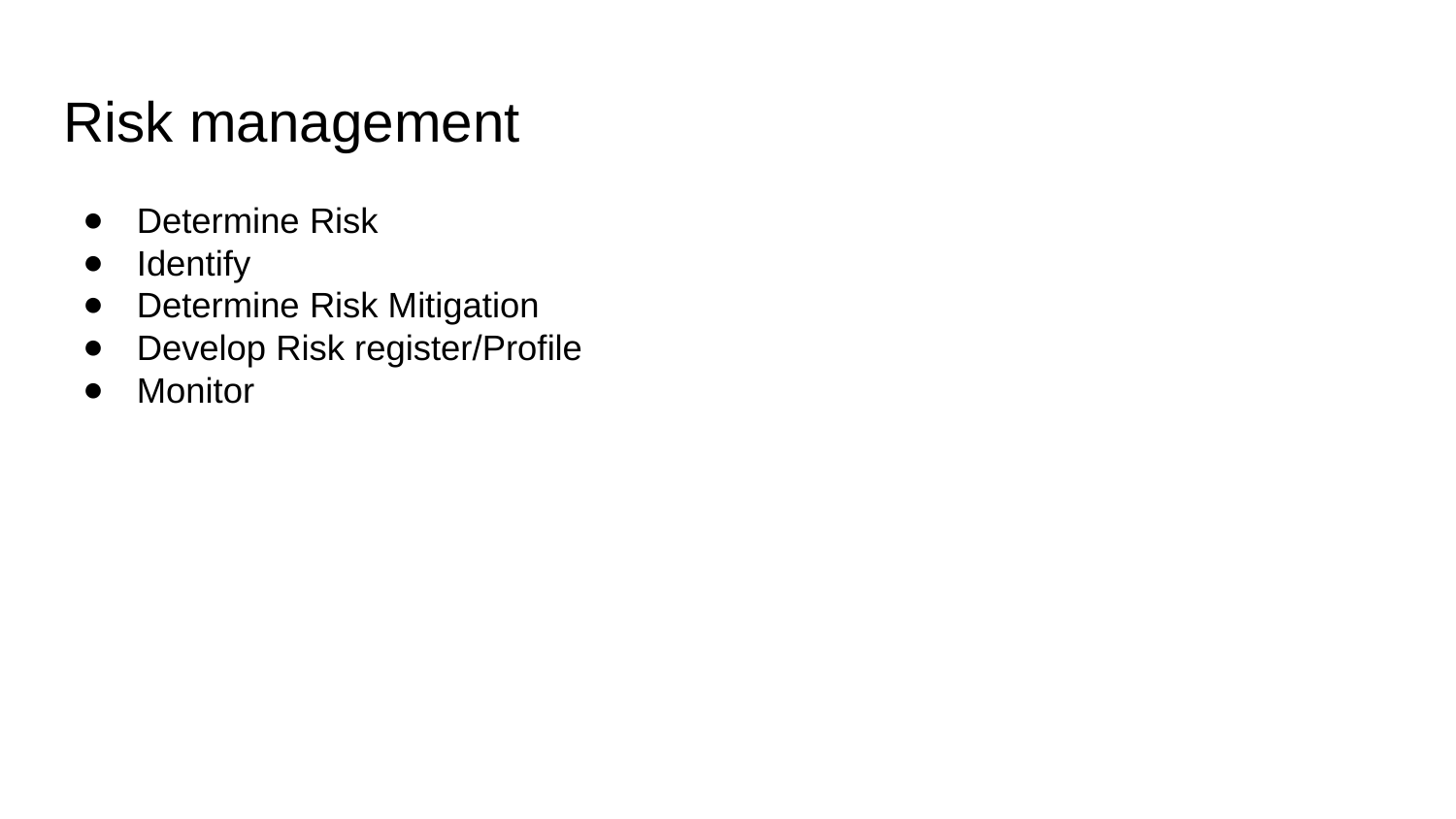

Risk management
Determine Risk
Identify
Determine Risk Mitigation
Develop Risk register/Profile
Monitor